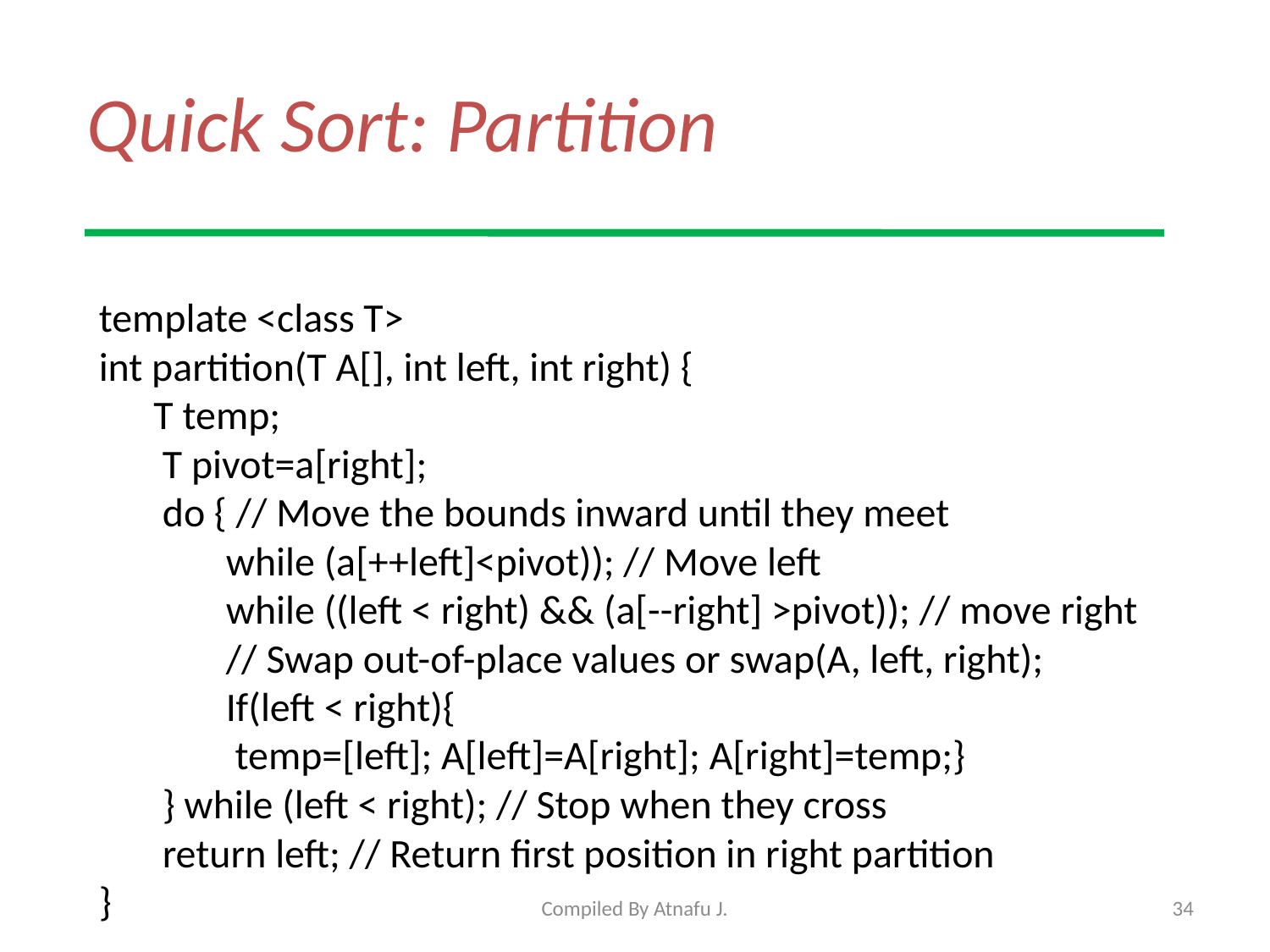

# Quick Sort: Partition
template <class T>
int partition(T A[], int left, int right) {
      T temp;
T pivot=a[right];
do { // Move the bounds inward until they meet
while (a[++left]<pivot)); // Move left
while ((left < right) && (a[--right] >pivot)); // move right
// Swap out-of-place values or swap(A, left, right);
If(left < right){
 temp=[left]; A[left]=A[right]; A[right]=temp;}
} while (left < right); // Stop when they cross
return left; // Return first position in right partition
}
Compiled By Atnafu J.
34